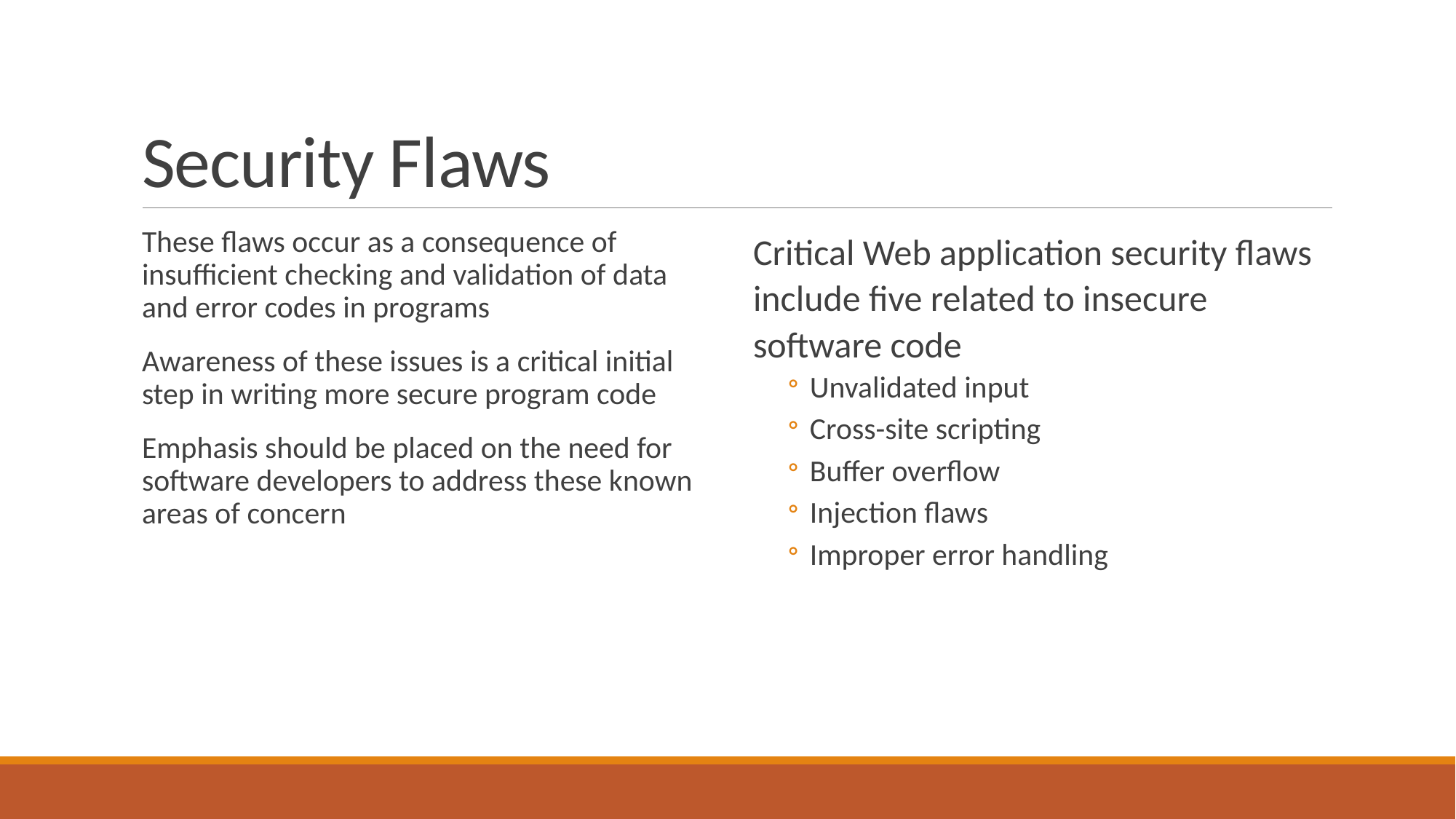

# Security Flaws
These flaws occur as a consequence of insufficient checking and validation of data and error codes in programs
Awareness of these issues is a critical initial step in writing more secure program code
Emphasis should be placed on the need for software developers to address these known areas of concern

Critical Web application security flaws include five related to insecure software code
Unvalidated input
Cross-site scripting
Buffer overflow
Injection flaws
Improper error handling